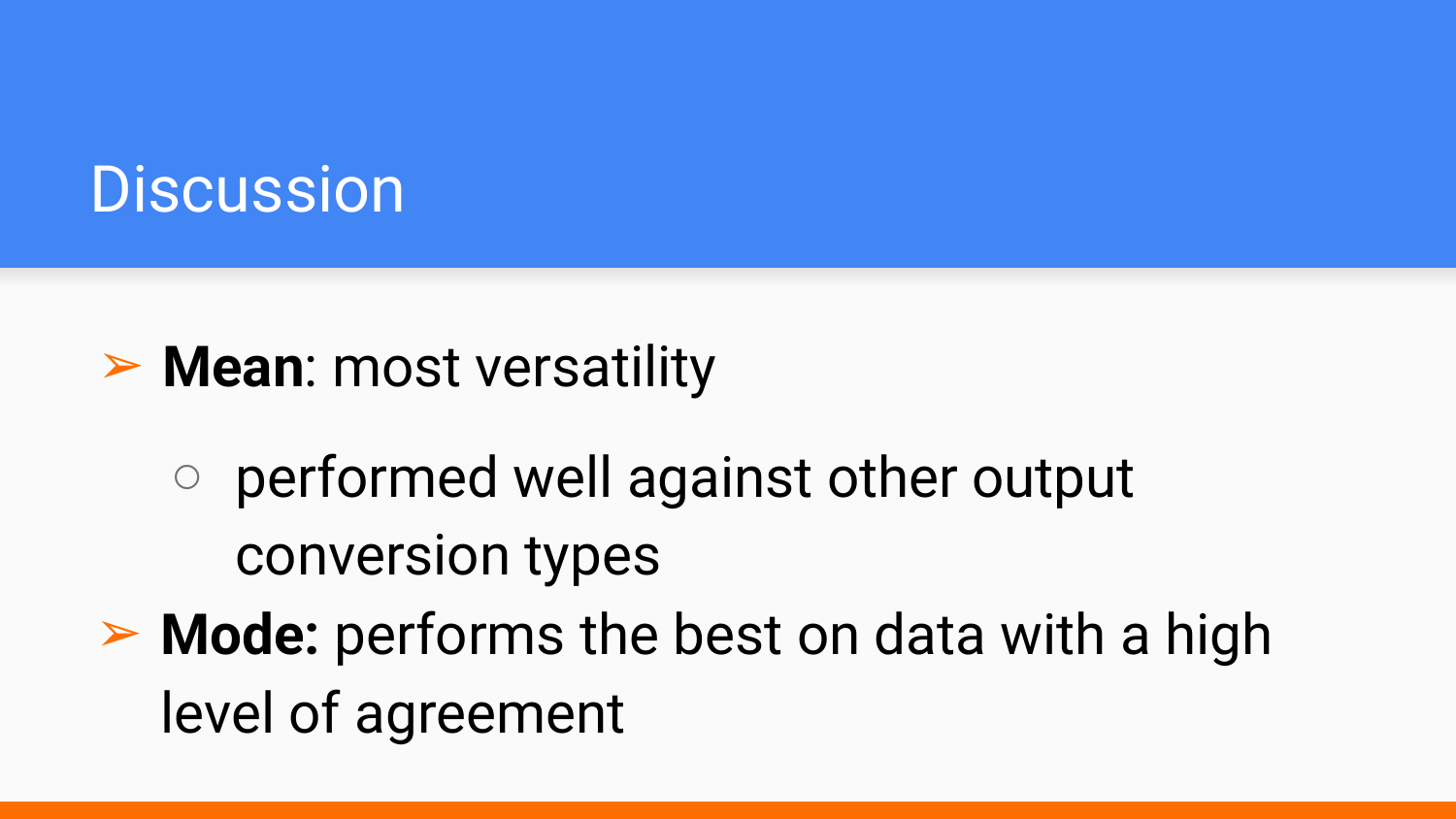

# Discussion
Mean: most versatility
performed well against other output conversion types

Mode: performs the best on data with a high level of agreement